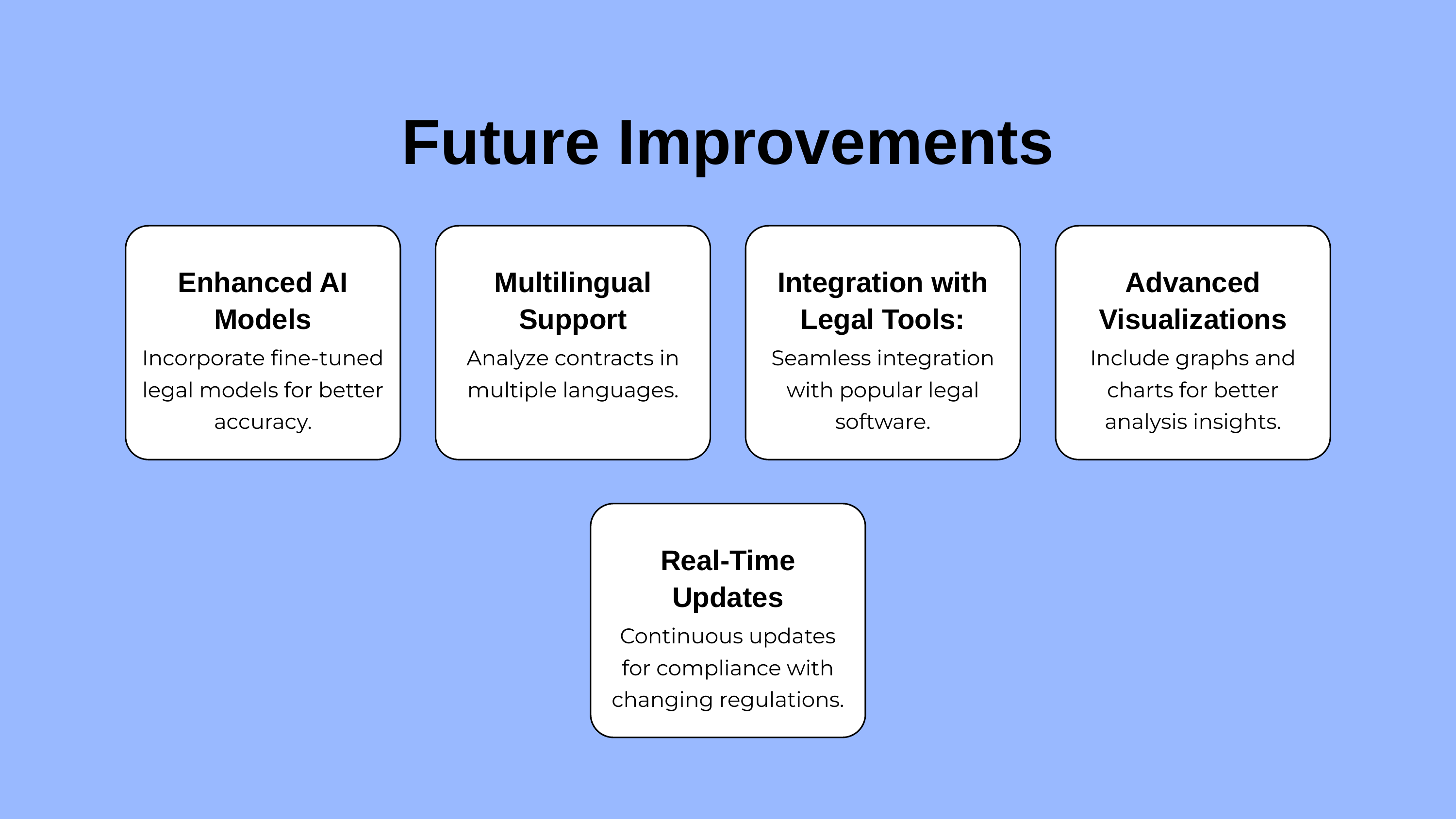

Future Improvements

Enhanced AI Models
Multilingual Support
Integration with Legal Tools:
Advanced Visualizations
Incorporate fine-tuned legal models for better accuracy.
Analyze contracts in multiple languages.
Seamless integration with popular legal software.
Include graphs and charts for better analysis insights.

Real-Time Updates
Continuous updates for compliance with changing regulations.